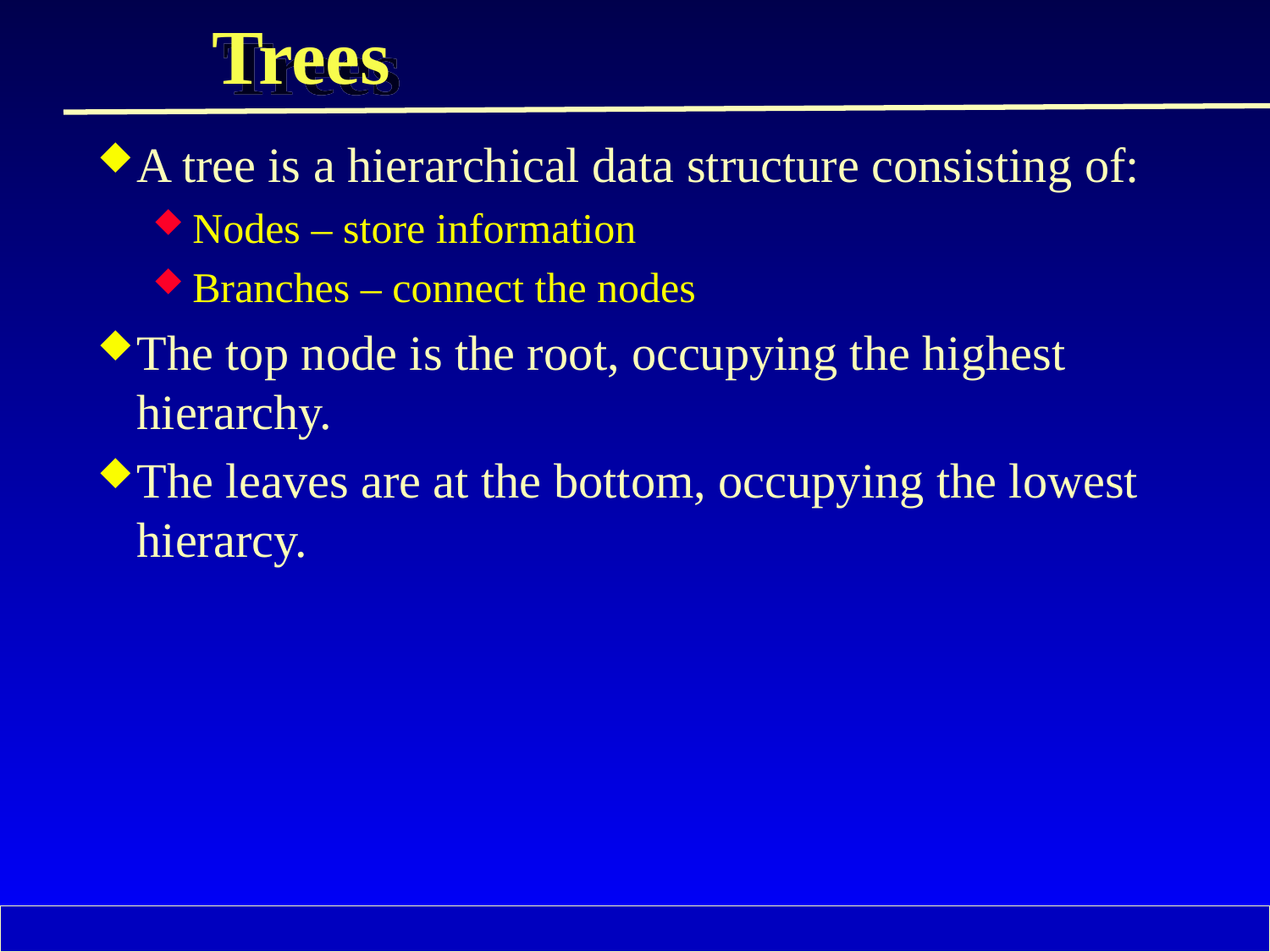

# Trees

A tree is a hierarchical data structure consisting of:
Nodes – store information
Branches – connect the nodes
The top node is the root, occupying the highest hierarchy.
The leaves are at the bottom, occupying the lowest hierarcy.
8